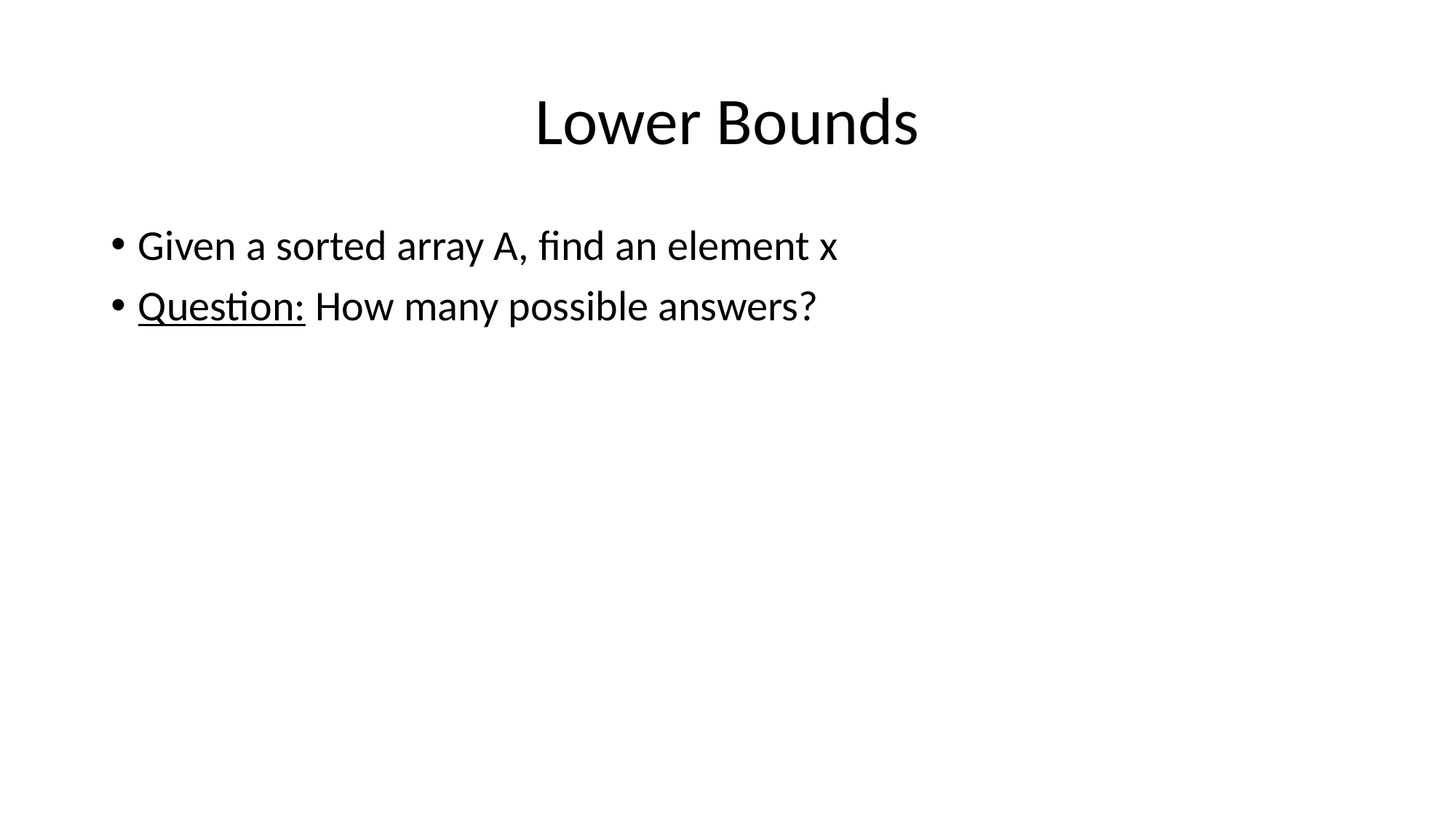

# Lower Bounds
Given a sorted array A, find an element x
Question: How many possible answers?